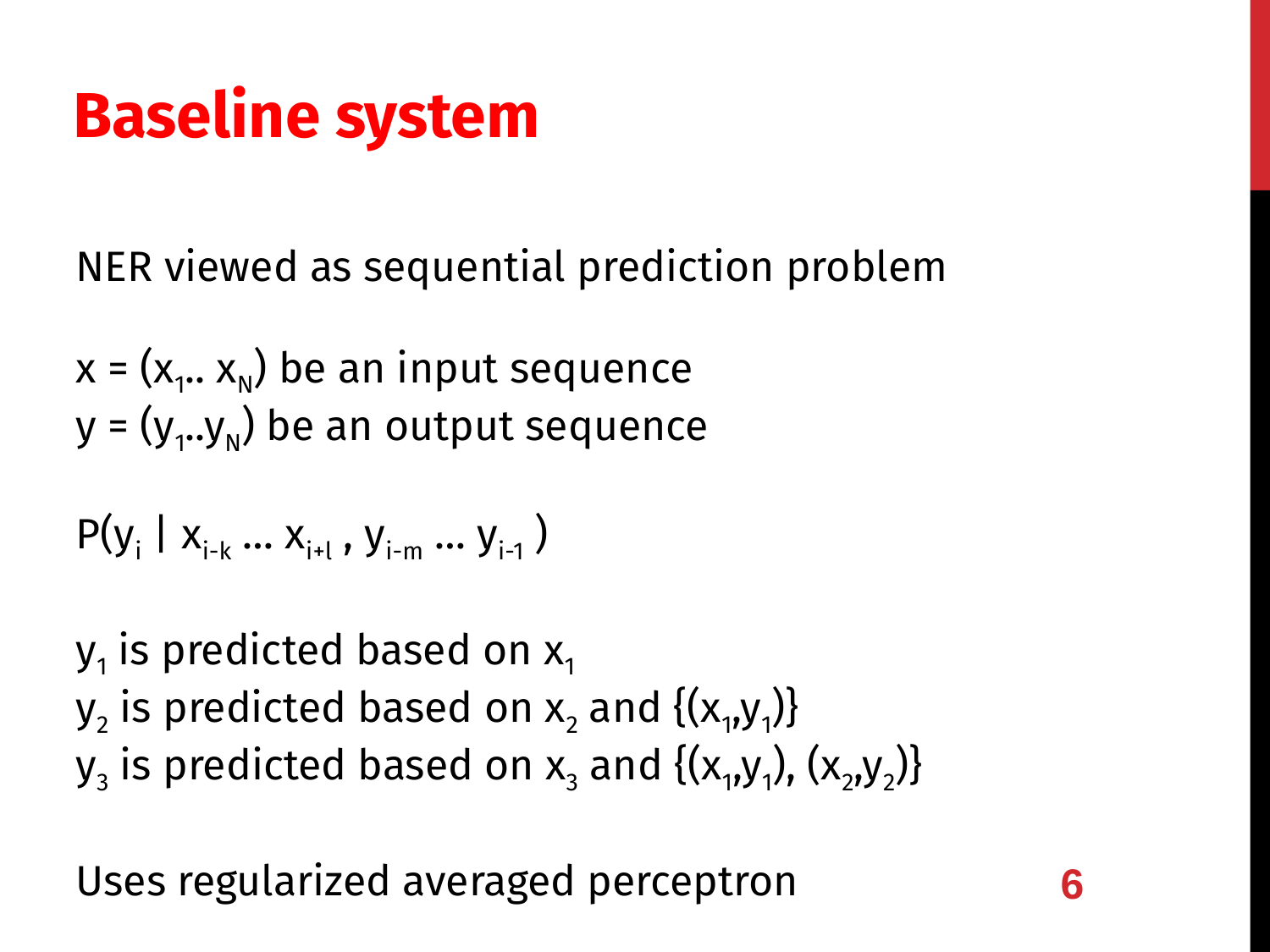

Baseline system
NER viewed as sequential prediction problem

x = (x1.. xN) be an input sequence
y = (y1..yN) be an output sequence

P(yi | xi-k … xi+l , yi-m … yi-1 )

y1 is predicted based on x1
y2 is predicted based on x2 and {(x1,y1)}
y3 is predicted based on x3 and {(x1,y1), (x2,y2)}

Uses regularized averaged perceptron
6